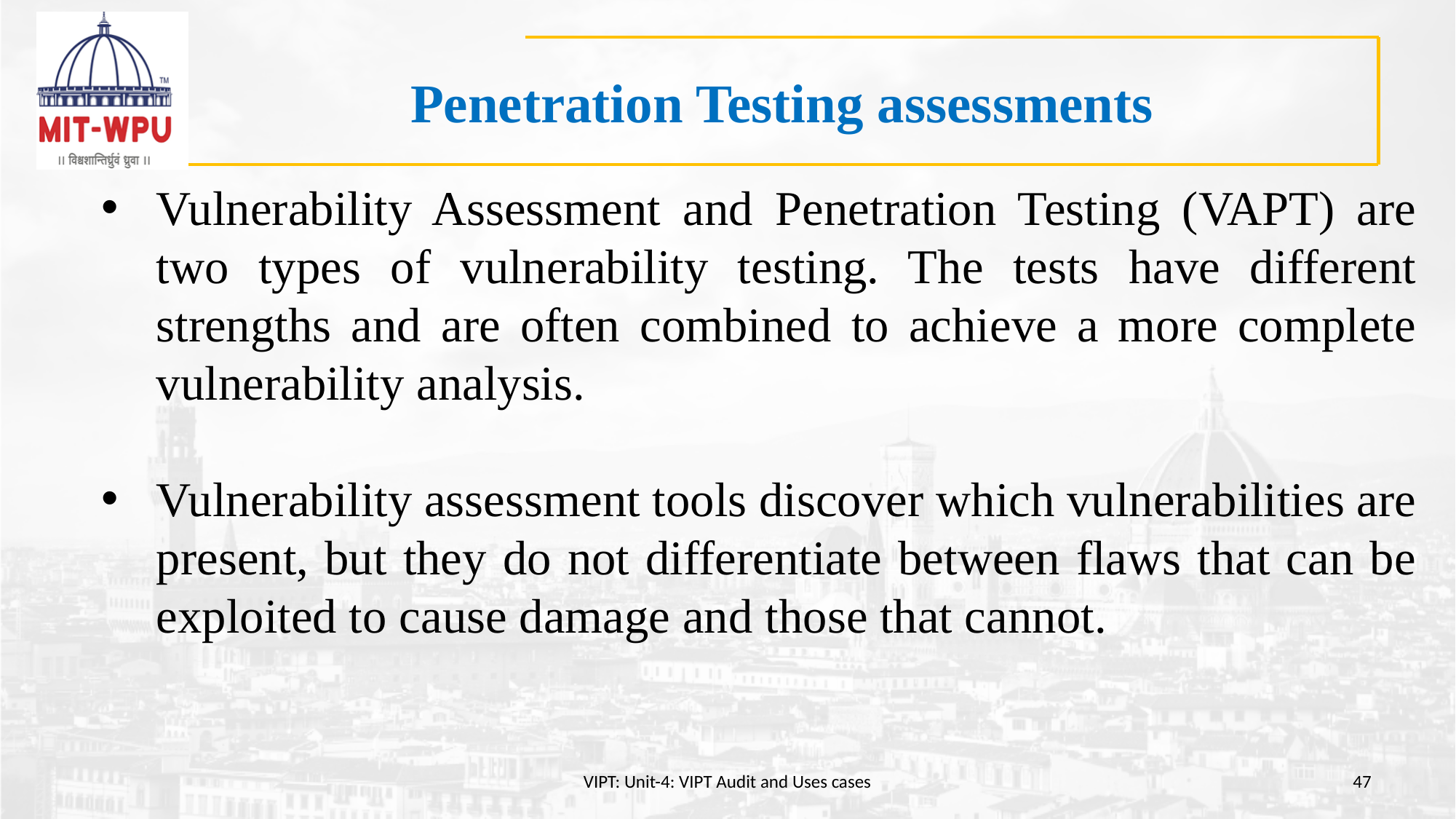

# Penetration Testing assessments
Vulnerability Assessment and Penetration Testing (VAPT) are two types of vulnerability testing. The tests have different strengths and are often combined to achieve a more complete vulnerability analysis.

Vulnerability assessment tools discover which vulnerabilities are present, but they do not differentiate between flaws that can be exploited to cause damage and those that cannot.
VIPT: Unit-4: VIPT Audit and Uses cases
47